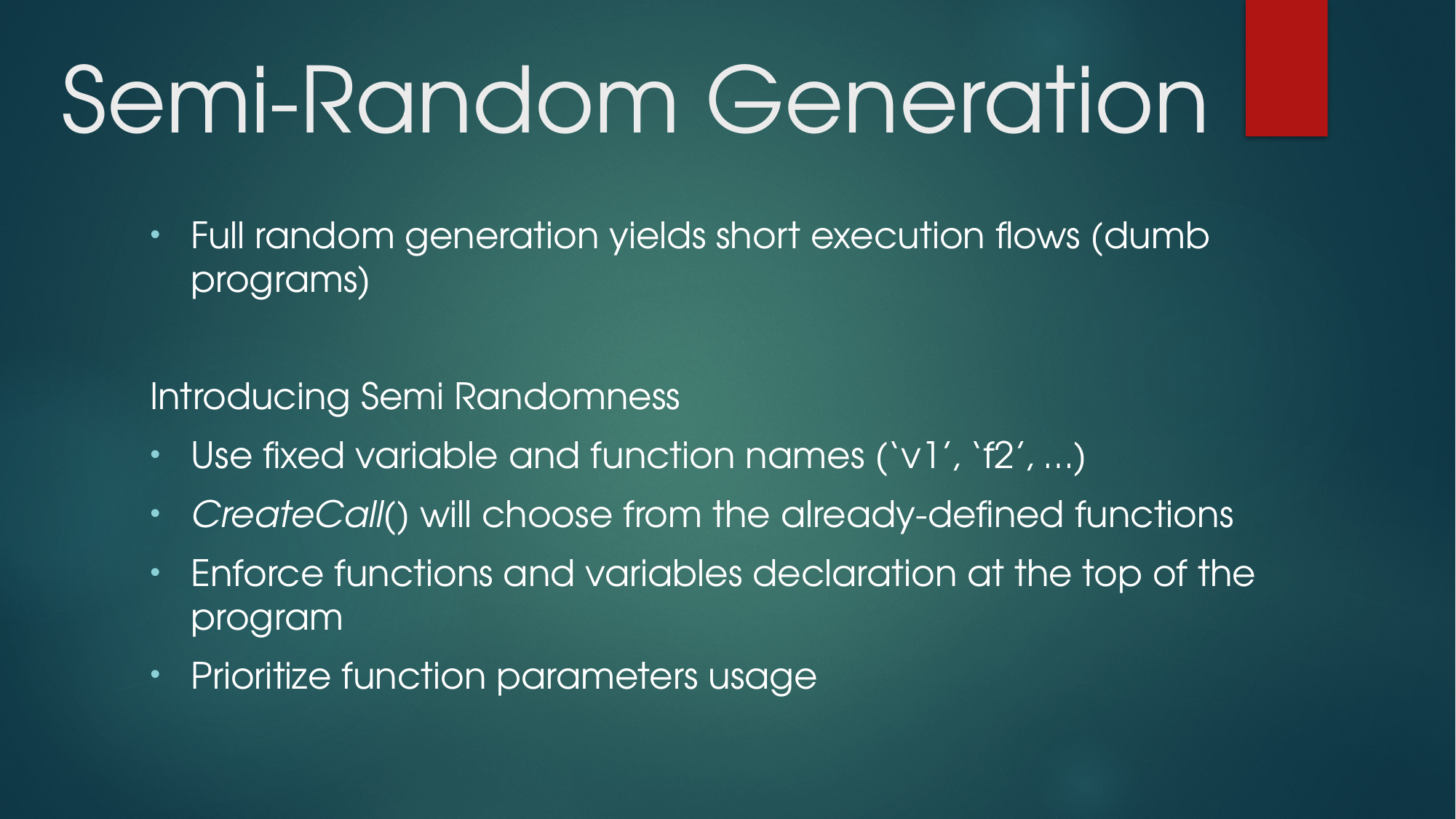

Semi-Random Generation

Full random generation yields short execution flows (dumb programs)

Introducing Semi Randomness
Use fixed variable and function names (‘v1’, ‘f2’, …)
CreateCall() will choose from the already-defined functions
Enforce functions and variables declaration at the top of the program
Prioritize function parameters usage